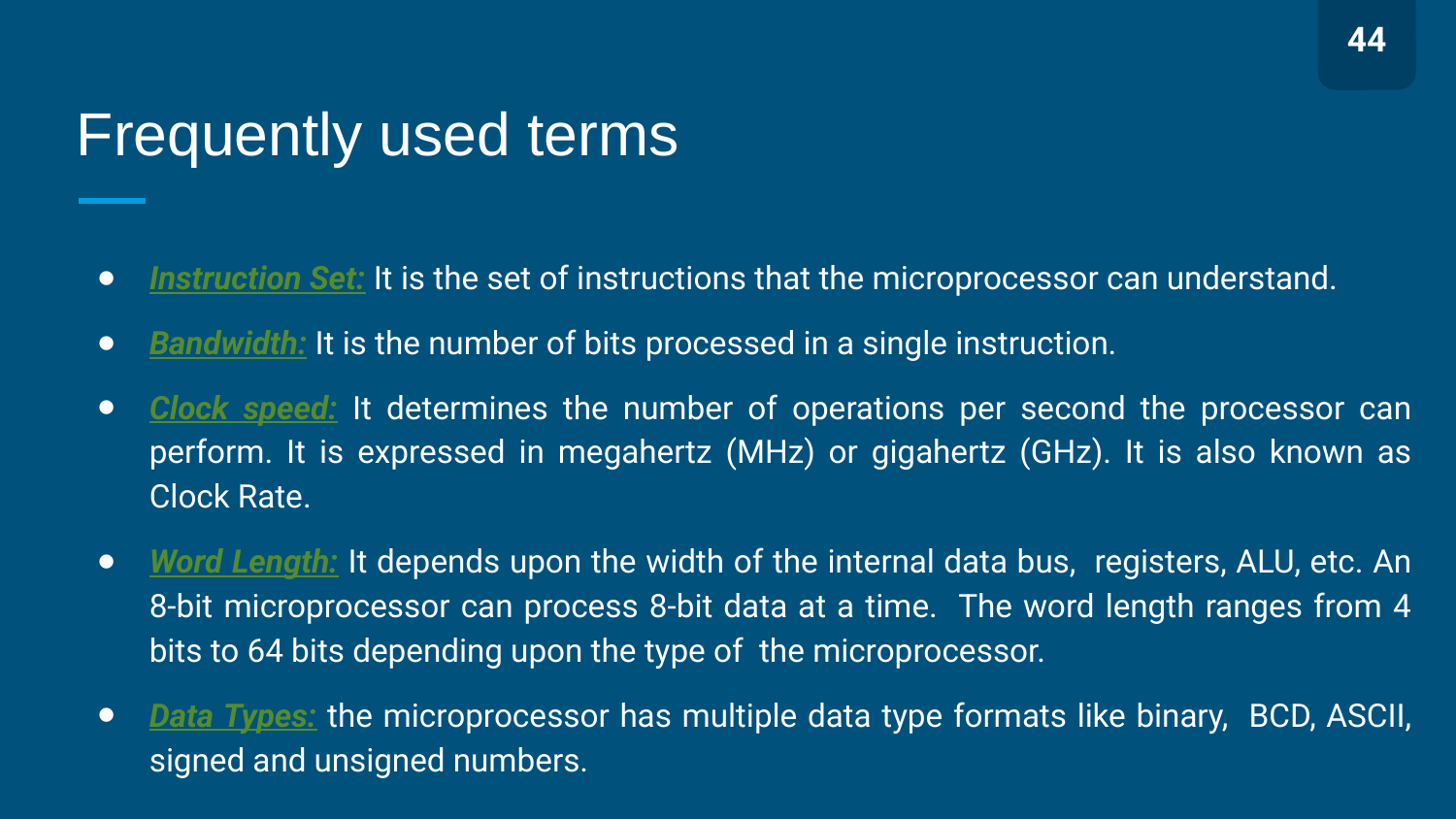

44
# Frequently used terms
Instruction Set: It is the set of instructions that the microprocessor can understand.
Bandwidth: It is the number of bits processed in a single instruction.
Clock speed: It determines the number of operations per second the processor can perform. It is expressed in megahertz (MHz) or gigahertz (GHz). It is also known as Clock Rate.
Word Length: It depends upon the width of the internal data bus,  registers, ALU, etc. An 8-bit microprocessor can process 8-bit data at a time.  The word length ranges from 4 bits to 64 bits depending upon the type of  the microprocessor.
Data Types: the microprocessor has multiple data type formats like binary,  BCD, ASCII, signed and unsigned numbers.